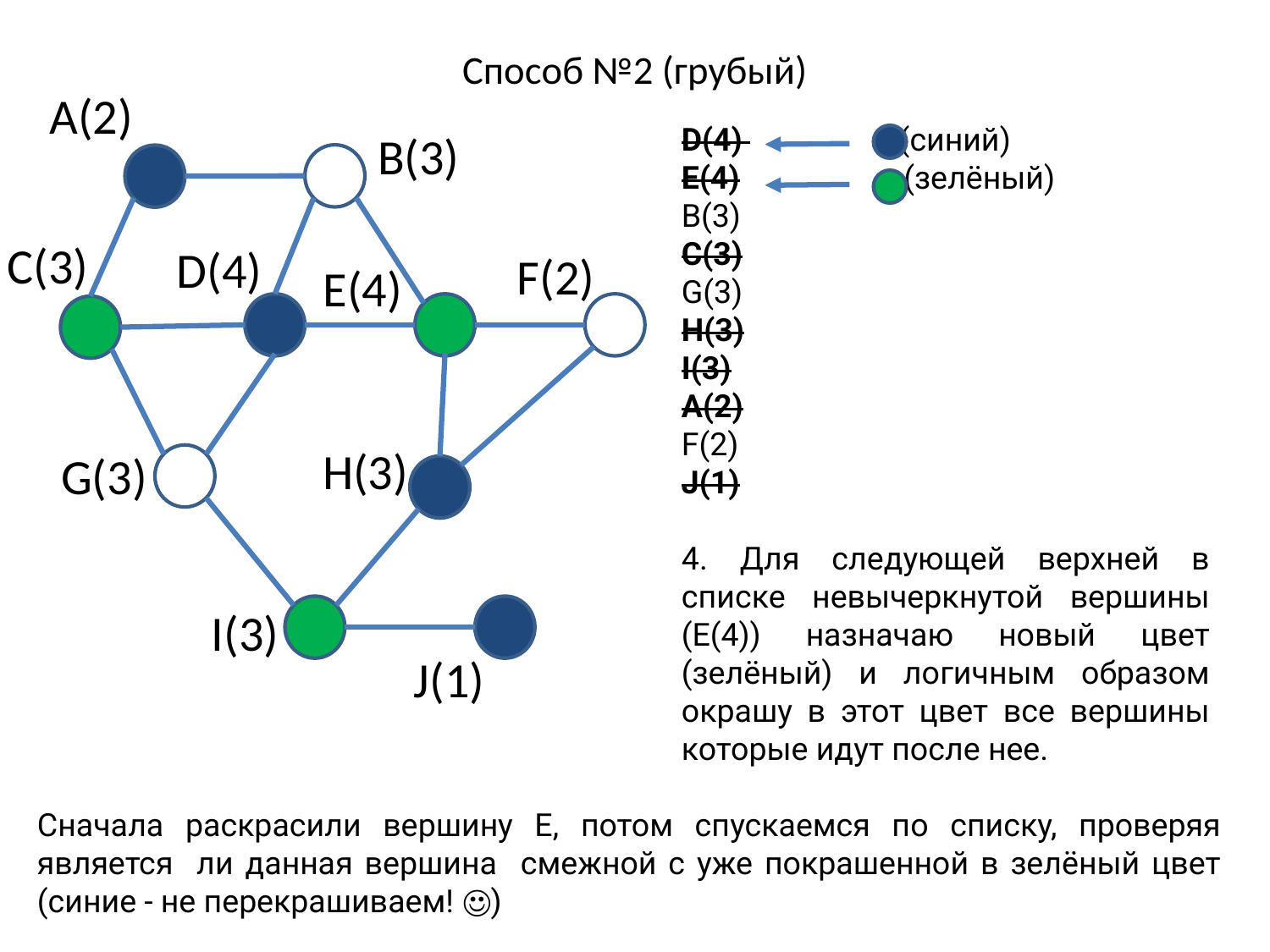

# Способ №2 (грубый)
A(2)
D(4)                    (синий)
E(4)                     (зелёный)
B(3)
C(3)
G(3)
H(3)
I(3)
A(2)
F(2)
J(1)

4. Для следующей верхней в списке невычеркнутой вершины (Е(4)) назначаю новый цвет (зелёный) и логичным образом окрашу в этот цвет все вершины которые идут после нее.

B(3)

C(3)
D(4)
F(2)
E(4)

H(3)
G(3)

I(3)

J(1)
Сначала раскрасили вершину Е, потом спускаемся по списку, проверяя является  ли данная вершина  смежной с уже покрашенной в зелёный цвет (синие - не перекрашиваем! ☺)